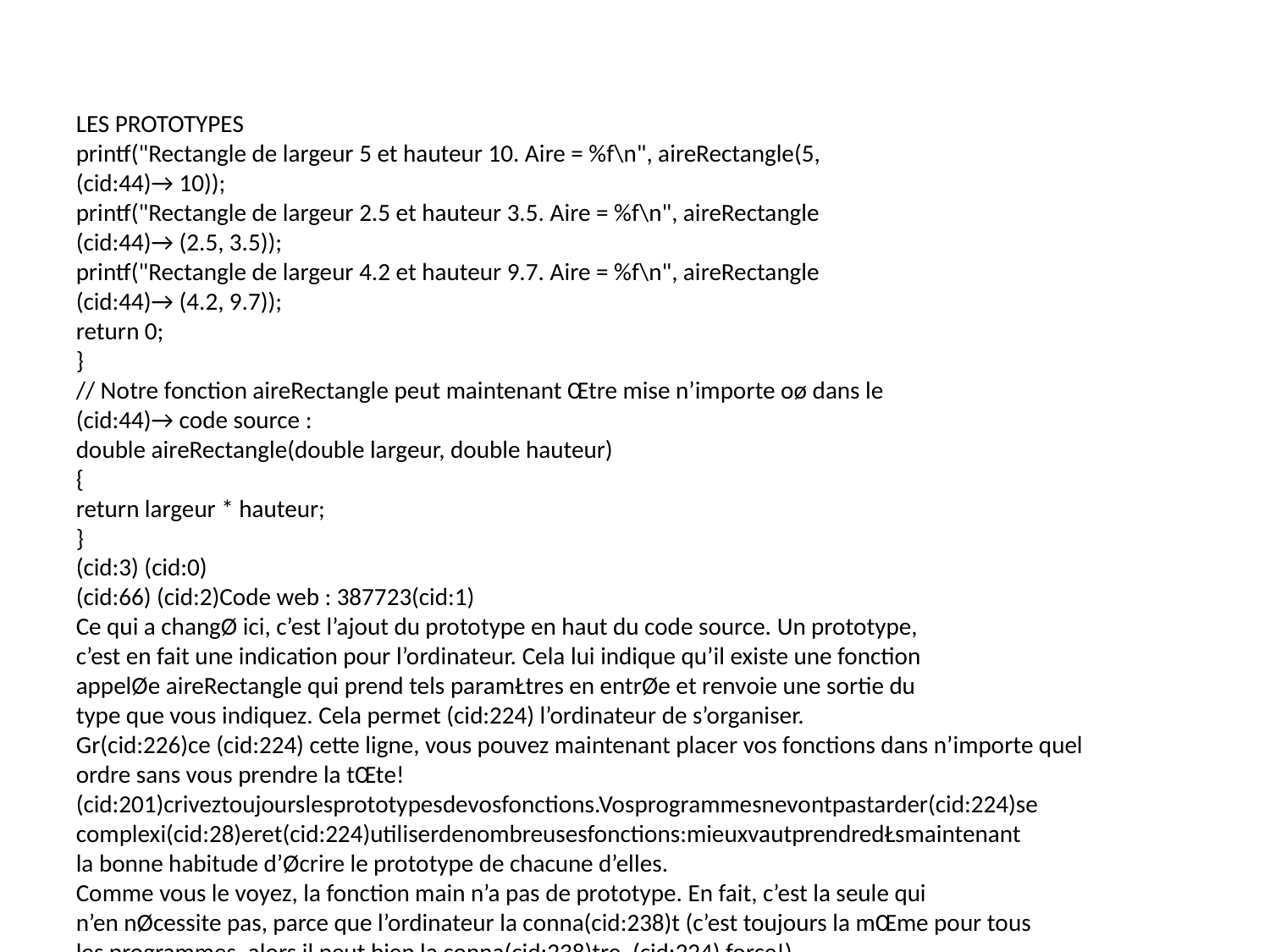

LES PROTOTYPES
printf("Rectangle de largeur 5 et hauteur 10. Aire = %f\n", aireRectangle(5,
(cid:44)→ 10));
printf("Rectangle de largeur 2.5 et hauteur 3.5. Aire = %f\n", aireRectangle
(cid:44)→ (2.5, 3.5));
printf("Rectangle de largeur 4.2 et hauteur 9.7. Aire = %f\n", aireRectangle
(cid:44)→ (4.2, 9.7));
return 0;
}
// Notre fonction aireRectangle peut maintenant Œtre mise n’importe oø dans le
(cid:44)→ code source :
double aireRectangle(double largeur, double hauteur)
{
return largeur * hauteur;
}
(cid:3) (cid:0)
(cid:66) (cid:2)Code web : 387723(cid:1)
Ce qui a changØ ici, c’est l’ajout du prototype en haut du code source. Un prototype,
c’est en fait une indication pour l’ordinateur. Cela lui indique qu’il existe une fonction
appelØe aireRectangle qui prend tels paramŁtres en entrØe et renvoie une sortie du
type que vous indiquez. Cela permet (cid:224) l’ordinateur de s’organiser.
Gr(cid:226)ce (cid:224) cette ligne, vous pouvez maintenant placer vos fonctions dans n’importe quel
ordre sans vous prendre la tŒte!
(cid:201)criveztoujourslesprototypesdevosfonctions.Vosprogrammesnevontpastarder(cid:224)se
complexi(cid:28)eret(cid:224)utiliserdenombreusesfonctions:mieuxvautprendredŁsmaintenant
la bonne habitude d’Øcrire le prototype de chacune d’elles.
Comme vous le voyez, la fonction main n’a pas de prototype. En fait, c’est la seule qui
n’en nØcessite pas, parce que l’ordinateur la conna(cid:238)t (c’est toujours la mŒme pour tous
les programmes, alors il peut bien la conna(cid:238)tre, (cid:224) force!).
PourŒtretout(cid:224)faitexact,ilfautsavoirquedanslaligneduprototypeilestfacultatif
d’Øcrire les noms de variables en entrØe. L’ordinateur a juste besoin de conna(cid:238)tre les
types des variables.
On aurait donc pu simplement Øcrire :
double aireRectangle(double, double);
Toutefois, l’autre mØthode que je vous ai montrØe tout (cid:224) l’heure fonctionne aussi bien.
L’avantage avec ma mØthode, c’est que vous avez juste besoin de copier-coller la pre-
miŁre ligne de la fonction et de rajouter un point-virgule. ˙a va plus vite.
N’oubliez JAMAIS de mettre un point-virgule (cid:224) la (cid:28)n d’un prototype. C’est
ce qui permet (cid:224) l’ordinateur de di(cid:27)Ørencier un prototype du vØritable dØ-
but d’une fonction. Si vous ne le faites pas, vous risquez d’avoir des erreurs
incomprØhensibles lors de la compilation.
129